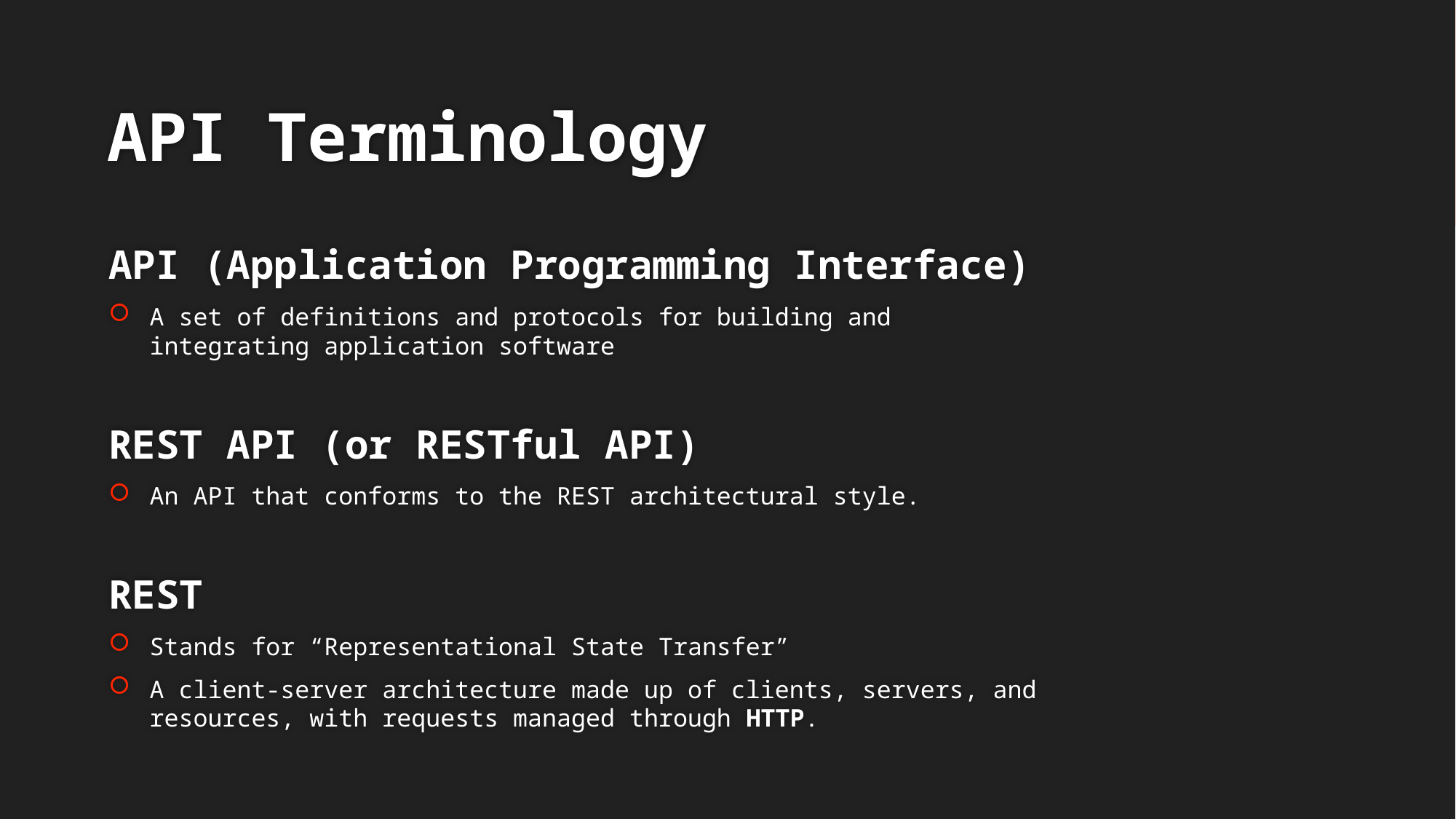

# API Terminology
API (Application Programming Interface)
A set of definitions and protocols for building and integrating application software

REST API (or RESTful API)
An API that conforms to the REST architectural style.

REST
Stands for “Representational State Transfer”
A client-server architecture made up of clients, servers, and resources, with requests managed through HTTP.